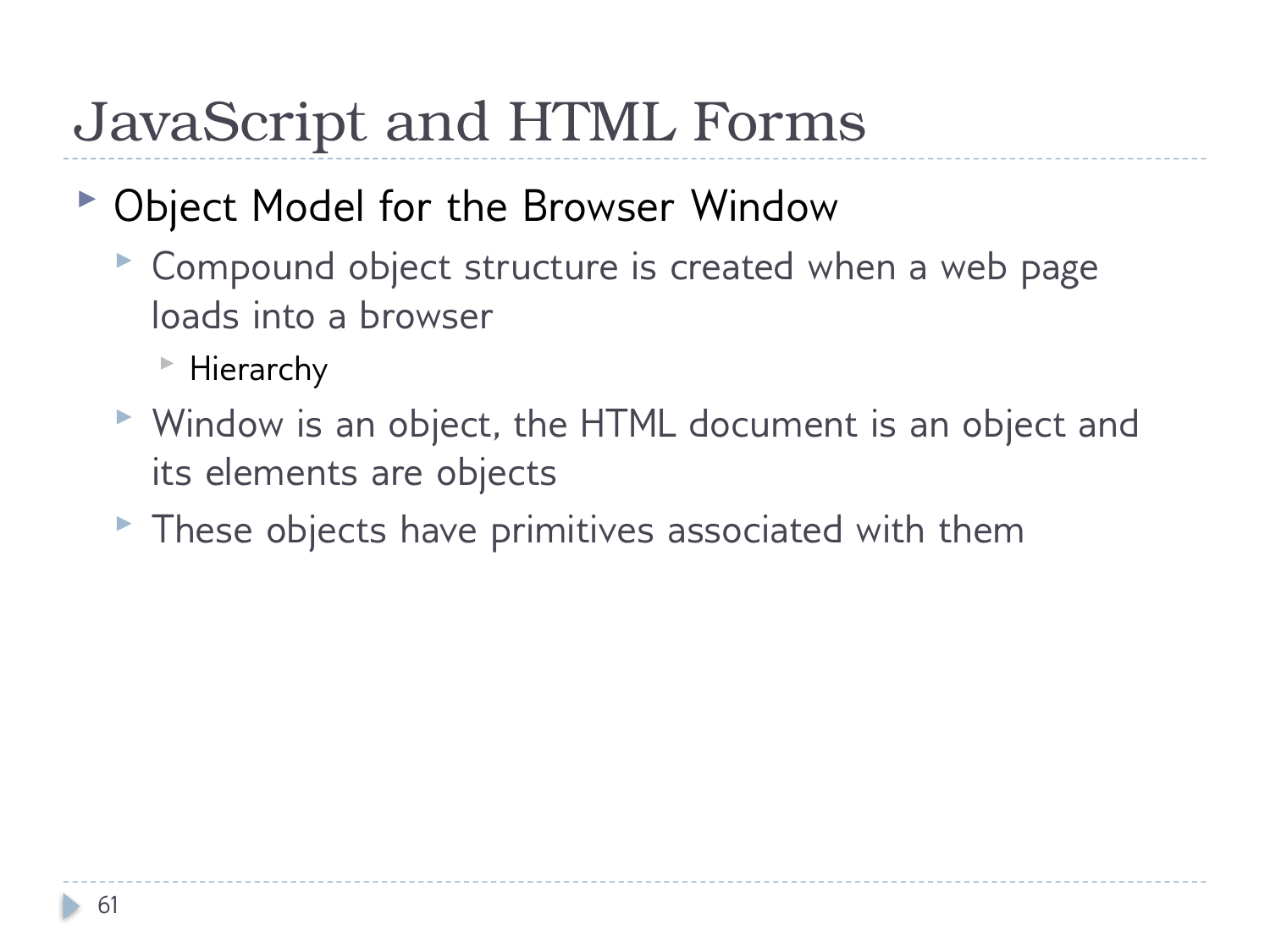

# JavaScript and HTML Forms
Object Model for the Browser Window
Compound object structure is created when a web page loads into a browser
Hierarchy
Window is an object, the HTML document is an object and its elements are objects
These objects have primitives associated with them

61